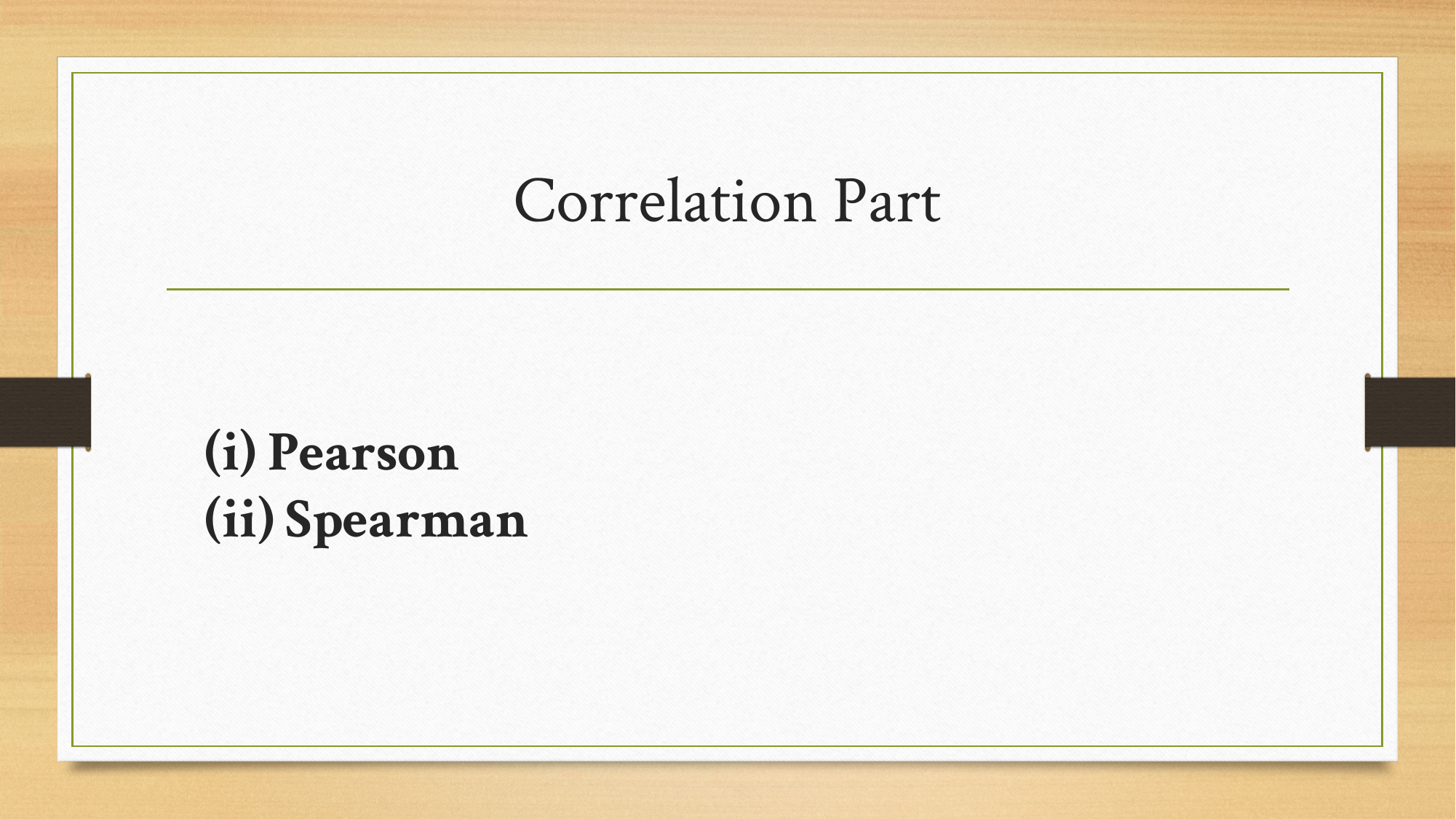

# Correlation Part
(i) Pearson
(ii) Spearman